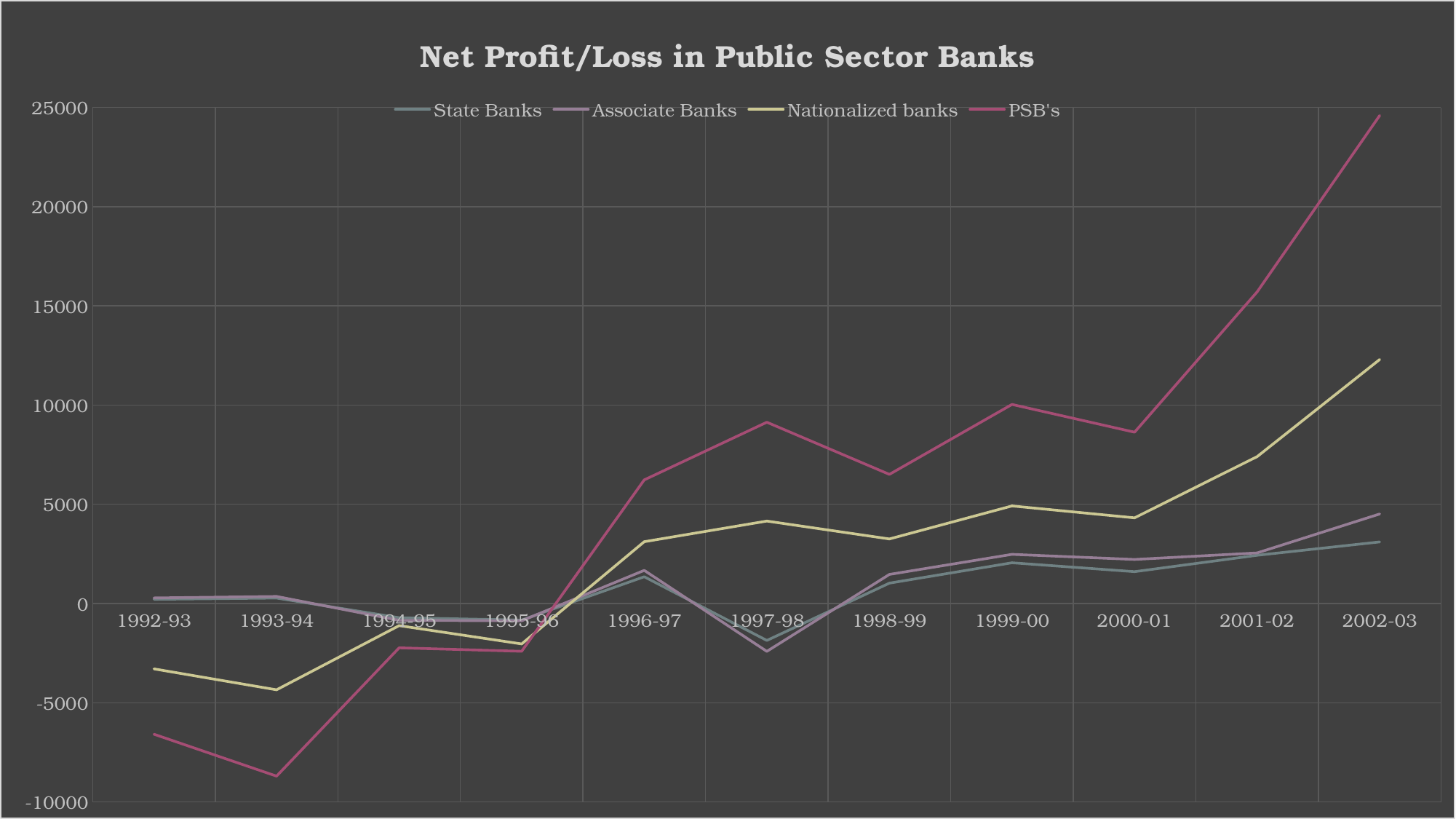

### Chart: Net Profit/Loss in Public Sector Banks

| Category | State Banks | Associate Banks | Nationalized banks | PSB's |
|---|---|---|---|---|
| 1992-93 | 212.0 | 68.0 | -3573.0 | -3293.0 |
| 1993-94 | 275.0 | 81.0 | -4705.0 | -4349.0 |
| 1994-95 | -715.0 | -131.0 | -269.0 | -1116.0 |
| 1995-96 | -832.0 | -38.0 | -1165.0 | -371.0 |
| 1996-97 | 1349.0 | 321.0 | 1445.0 | 3115.0 |
| 1997-98 | -1861.0 | -550.0 | 6567.0 | 4979.0 |
| 1998-99 | 1028.0 | 438.0 | 1788.0 | 3254.0 |
| 1999-00 | 2052.0 | 428.0 | 2437.0 | 5116.0 |
| 2000-01 | 1604.0 | 618.0 | 2095.0 | 4317.0 |
| 2001-02 | 2432.0 | 118.0 | 4852.0 | 8301.0 |
| 2002-03 | 3105.0 | 1407.0 | 7784.0 | 12295.0 |